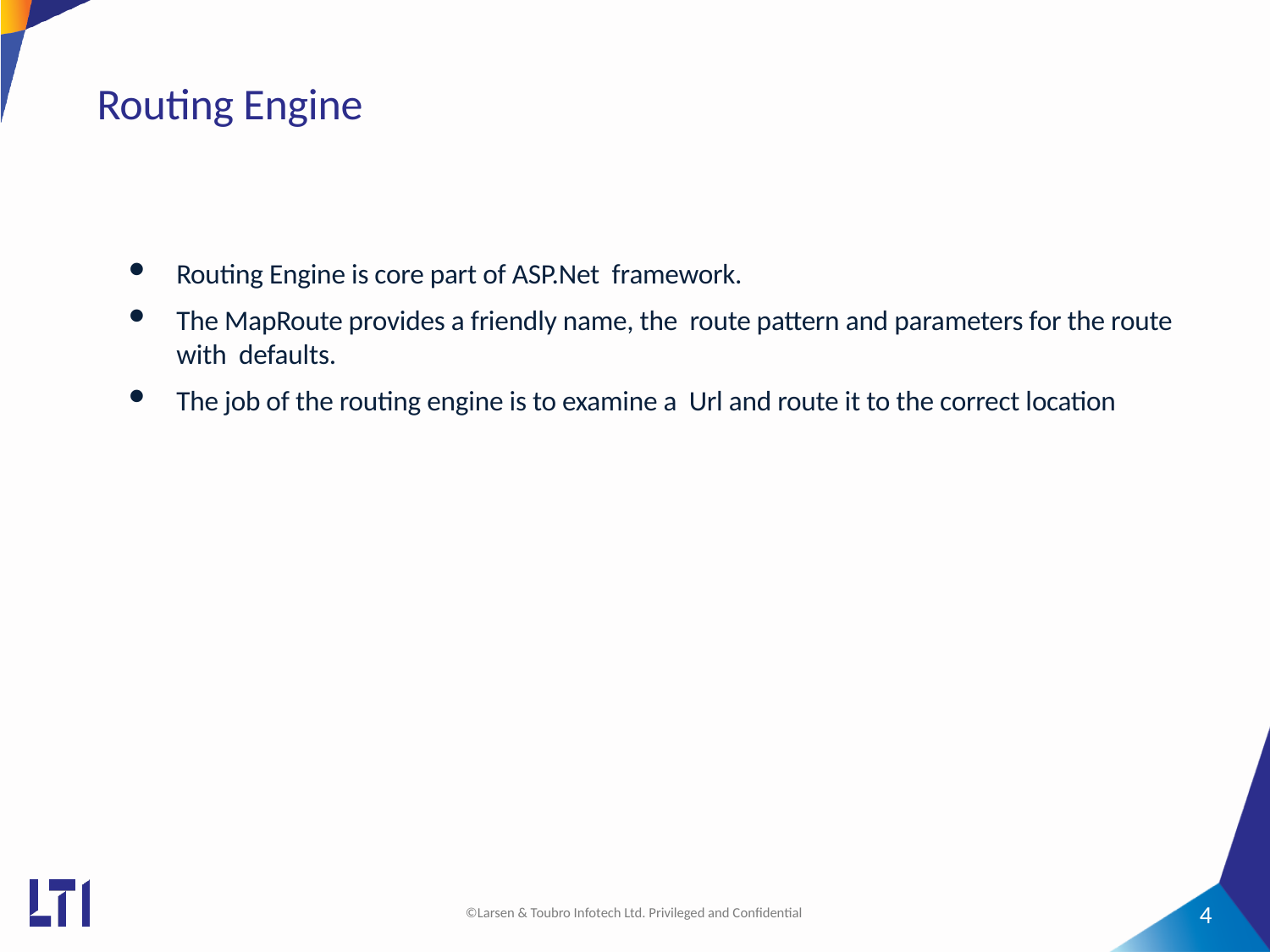

# Routing Engine
Routing Engine is core part of ASP.Net  framework.
The MapRoute provides a friendly name, the  route pattern and parameters for the route with  defaults.
The job of the routing engine is to examine a  Url and route it to the correct location